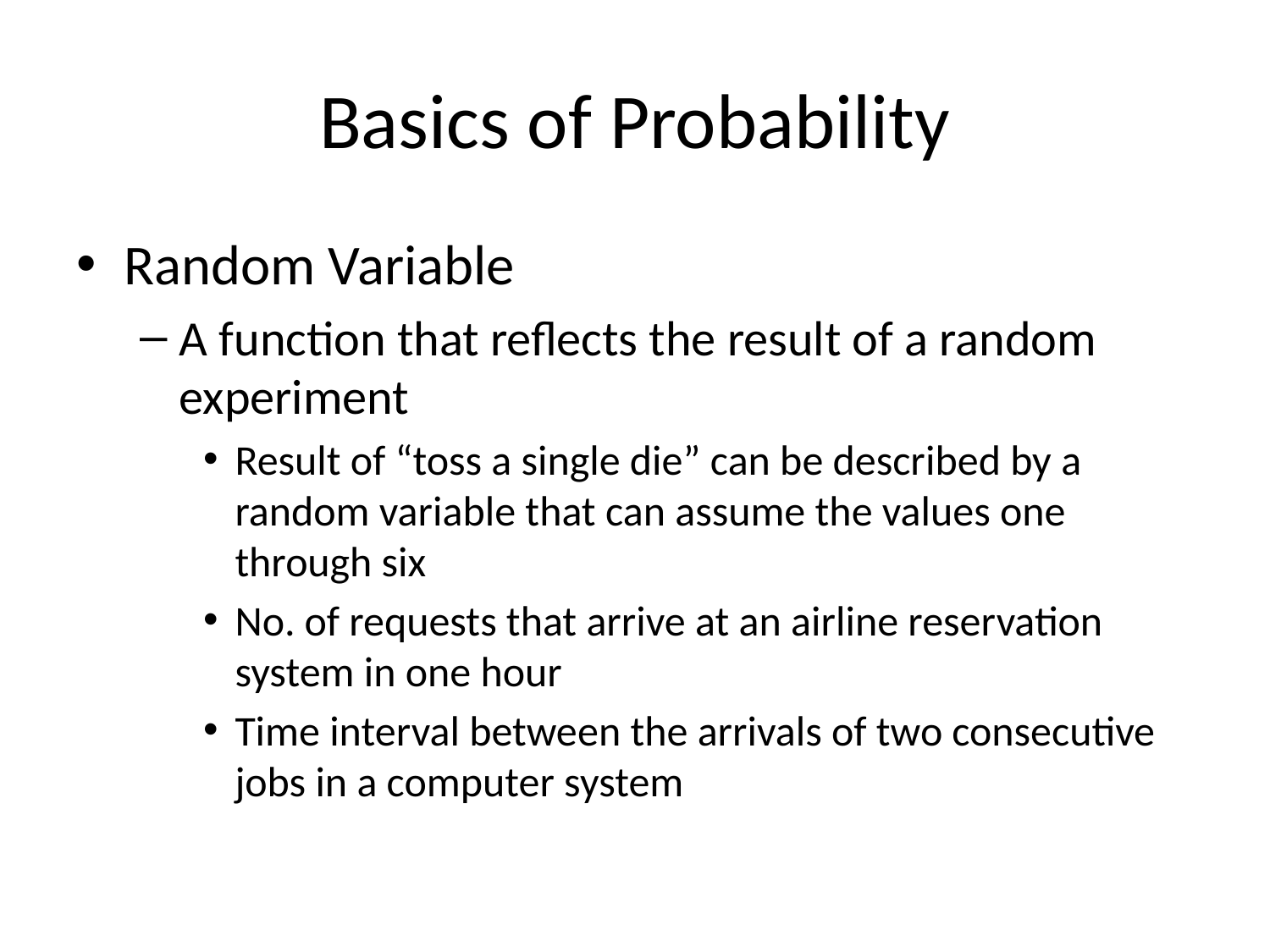

# Basics of Probability
Random Variable
A function that reflects the result of a random experiment
Result of “toss a single die” can be described by a random variable that can assume the values one through six
No. of requests that arrive at an airline reservation system in one hour
Time interval between the arrivals of two consecutive jobs in a computer system